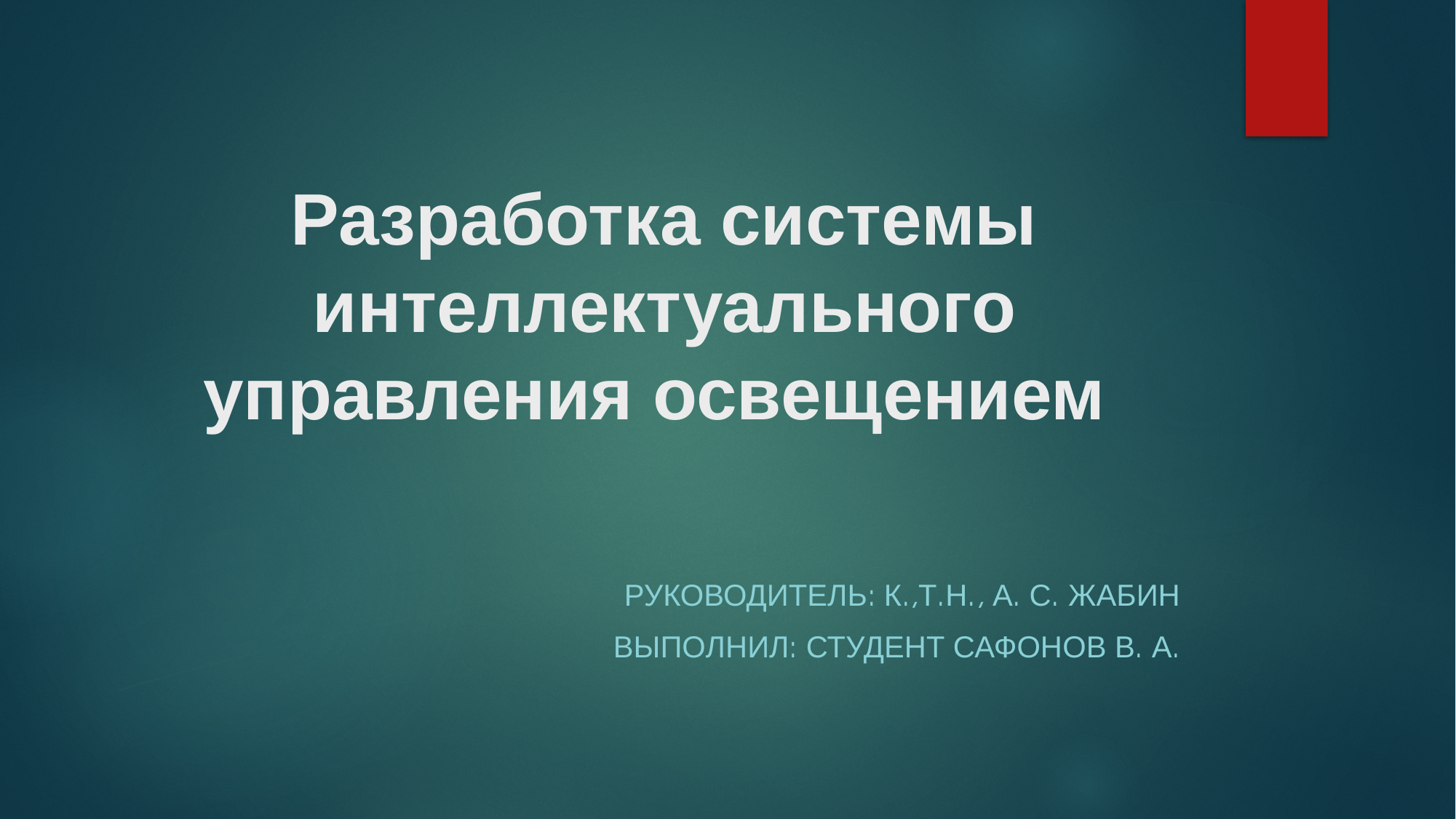

# Разработка системы интеллектуального управления освещением
Руководитель: к.,т.н., А. с. Жабин
Выполнил: студент сафонов В. А.